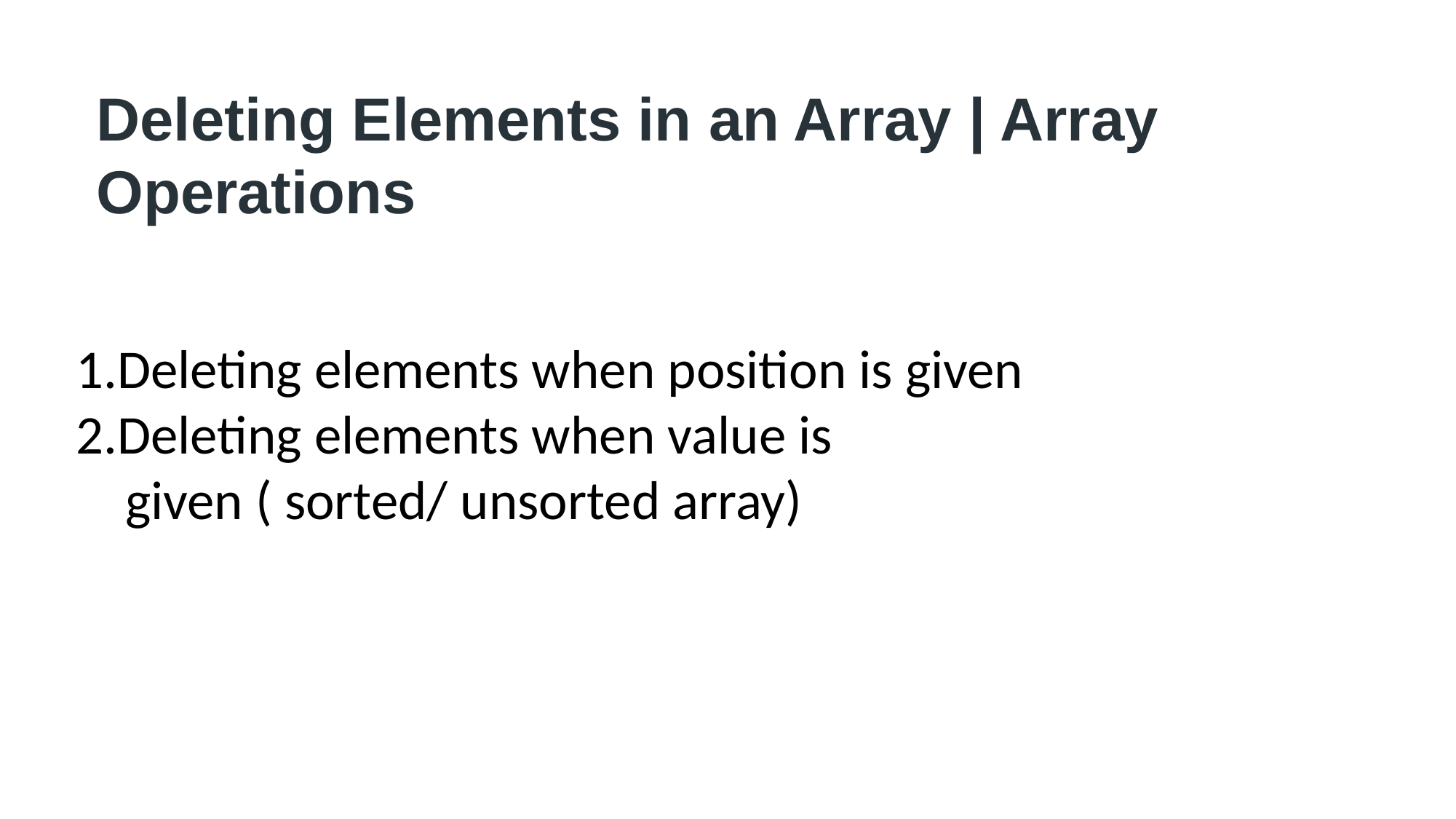

Deleting Elements in an Array | Array Operations
Deleting elements when position is given
Deleting elements when value is
    given ( sorted/ unsorted array)